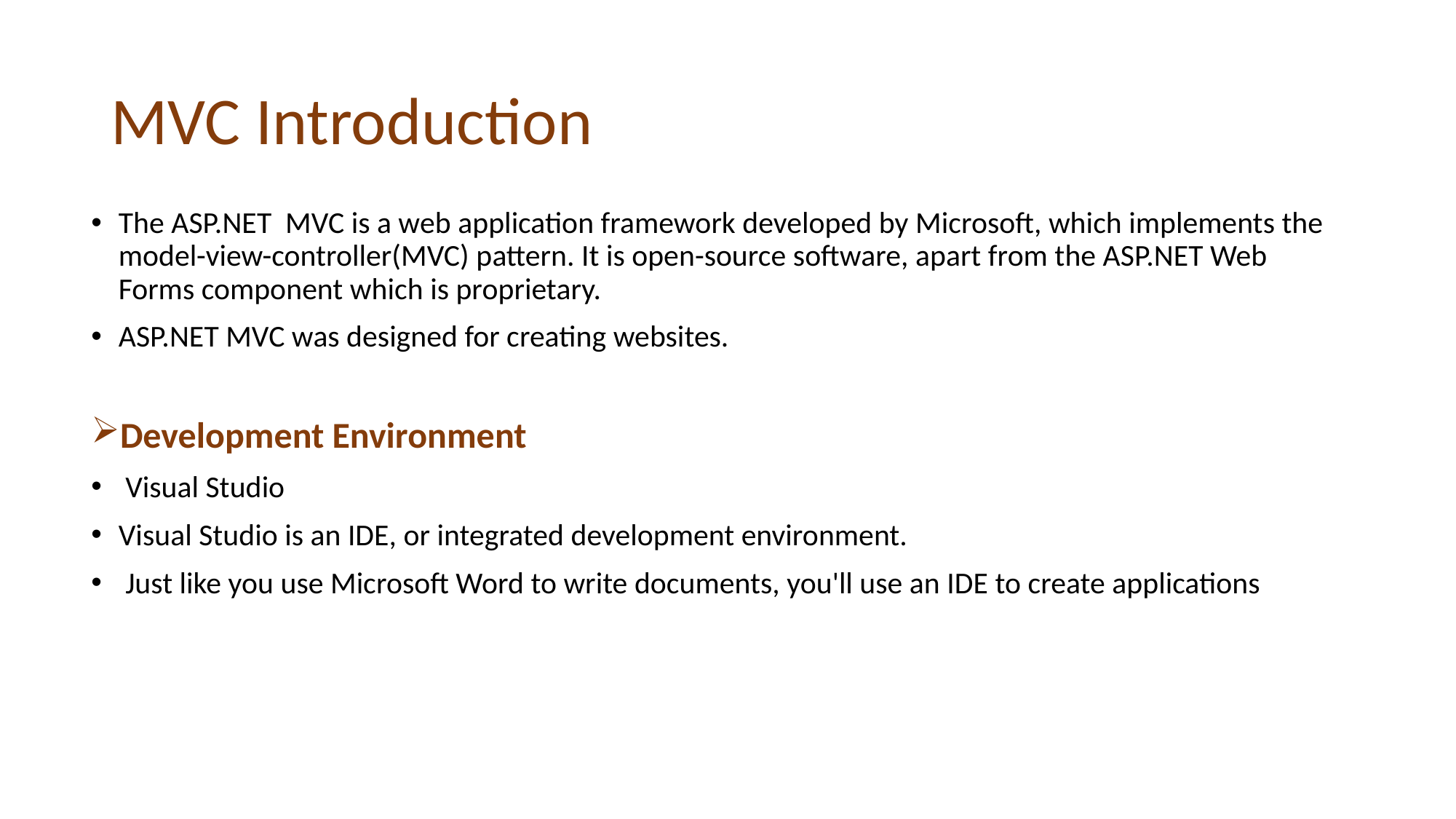

# MVC Introduction
The ASP.NET  MVC is a web application framework developed by Microsoft, which implements the model-view-controller(MVC) pattern. It is open-source software, apart from the ASP.NET Web Forms component which is proprietary.
ASP.NET MVC was designed for creating websites.

Development Environment
 Visual Studio
Visual Studio is an IDE, or integrated development environment.
 Just like you use Microsoft Word to write documents, you'll use an IDE to create applications